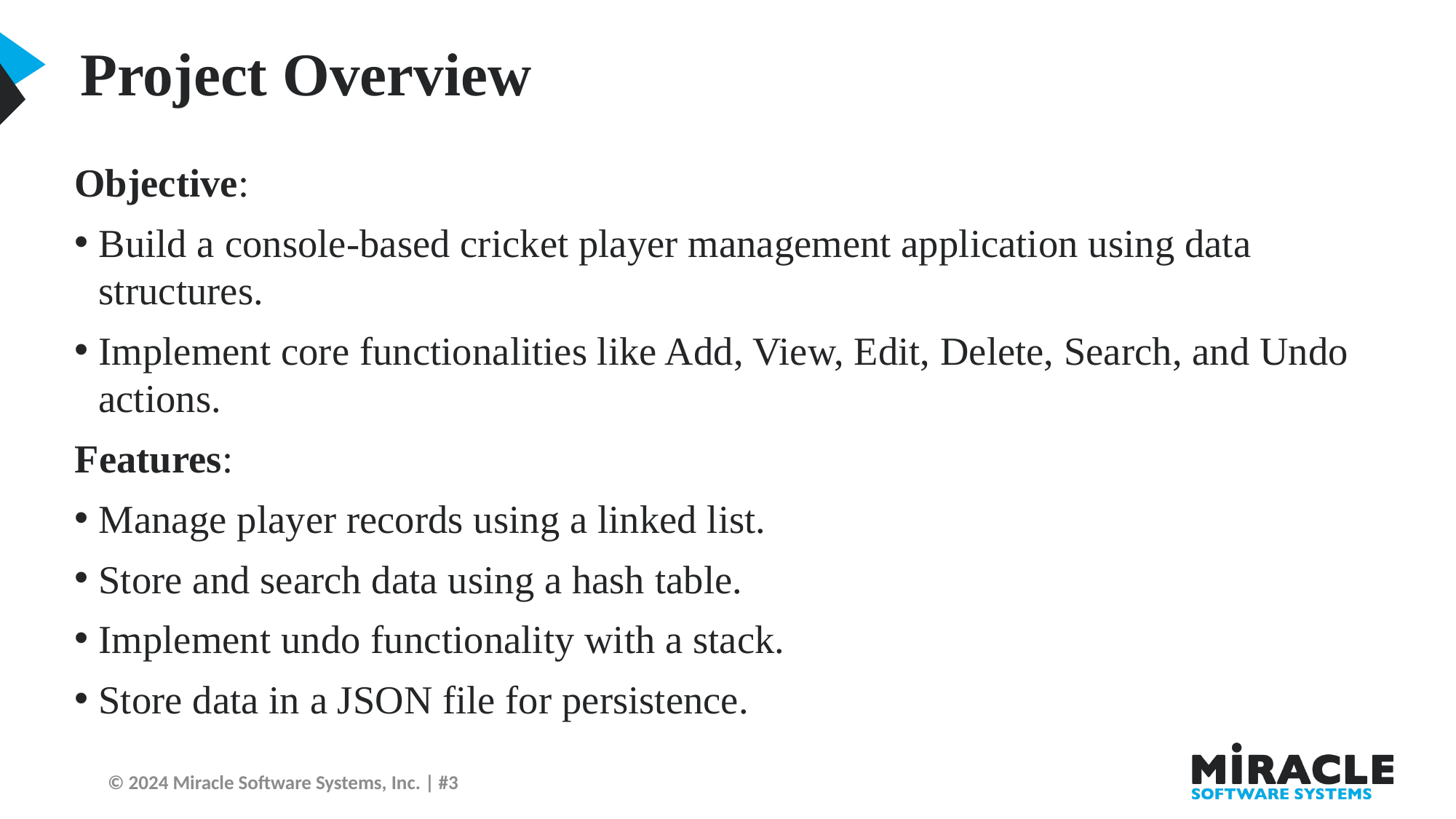

Project Overview
Objective:
Build a console-based cricket player management application using data structures.
Implement core functionalities like Add, View, Edit, Delete, Search, and Undo actions.
Features:
Manage player records using a linked list.
Store and search data using a hash table.
Implement undo functionality with a stack.
Store data in a JSON file for persistence.